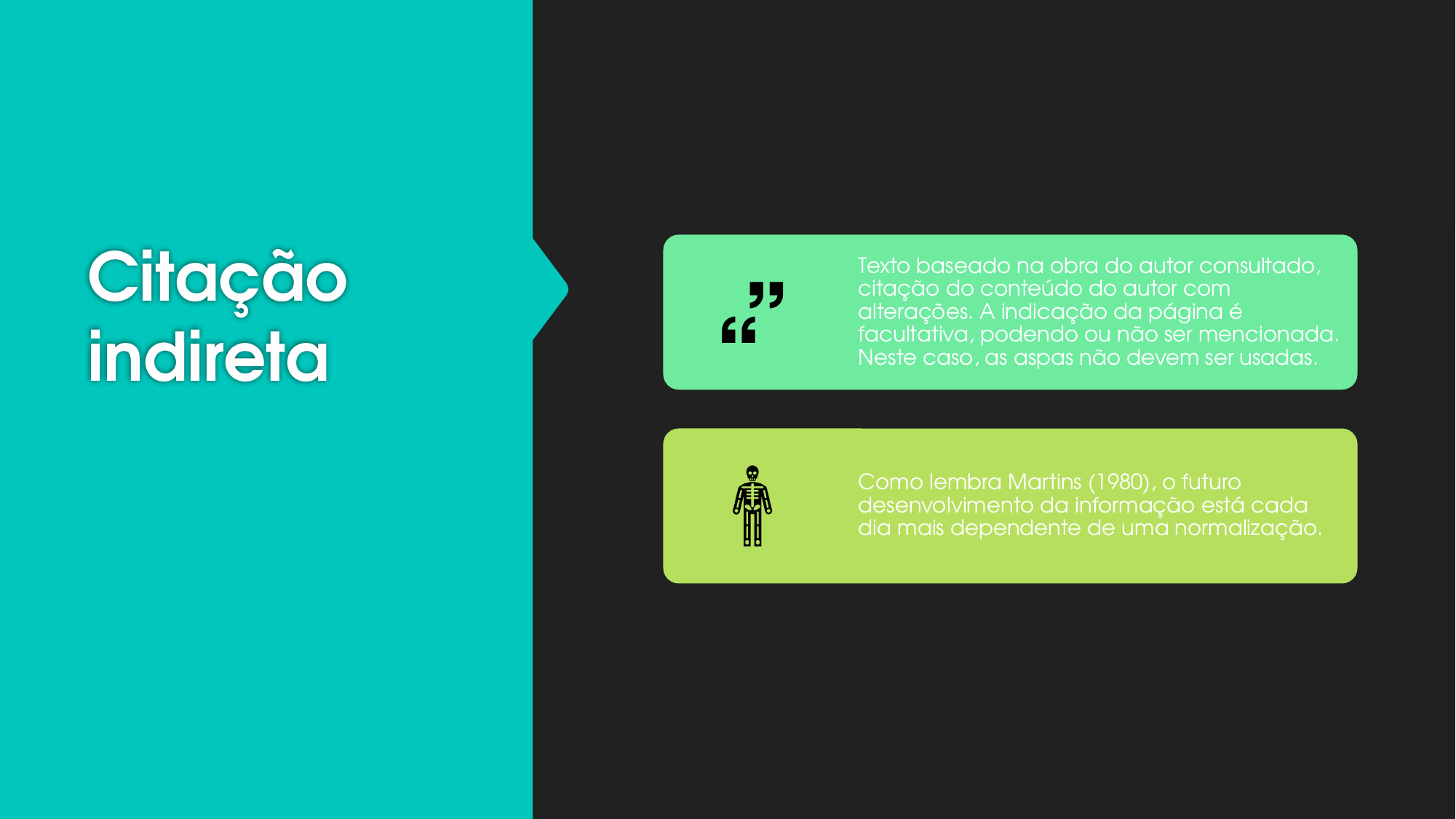

Texto baseado na obra do autor consultado, citação do conteúdo do autor com alterações. A indicação da página é facultativa, podendo ou não ser mencionada. Neste caso, as aspas não devem ser usadas.
Como lembra Martins (1980), o futuro desenvolvimento da informação está cada dia mais dependente de uma normalização.
# Citação indireta